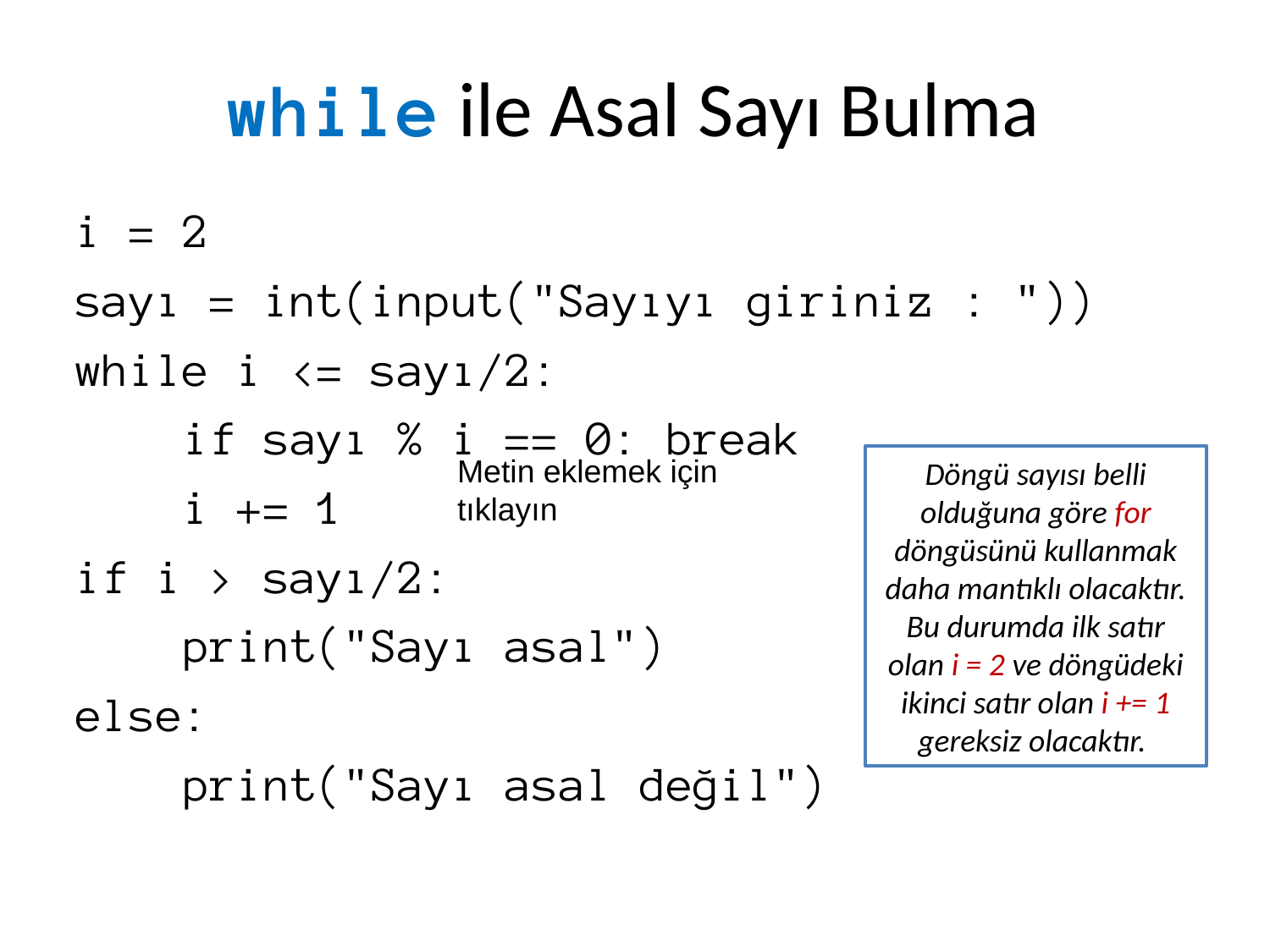

# while ile Asal Sayı Bulma
i = 2
sayı = int(input("Sayıyı giriniz : "))
while i <= sayı/2:
    if sayı % i == 0: break
    i += 1
if i > sayı/2:
    print("Sayı asal")
else:
    print("Sayı asal değil")
Metin eklemek için tıklayın
Döngü sayısı belli olduğuna göre for döngüsünü kullanmak daha mantıklı olacaktır. Bu durumda ilk satır olan i = 2 ve döngüdeki ikinci satır olan i += 1 gereksiz olacaktır.